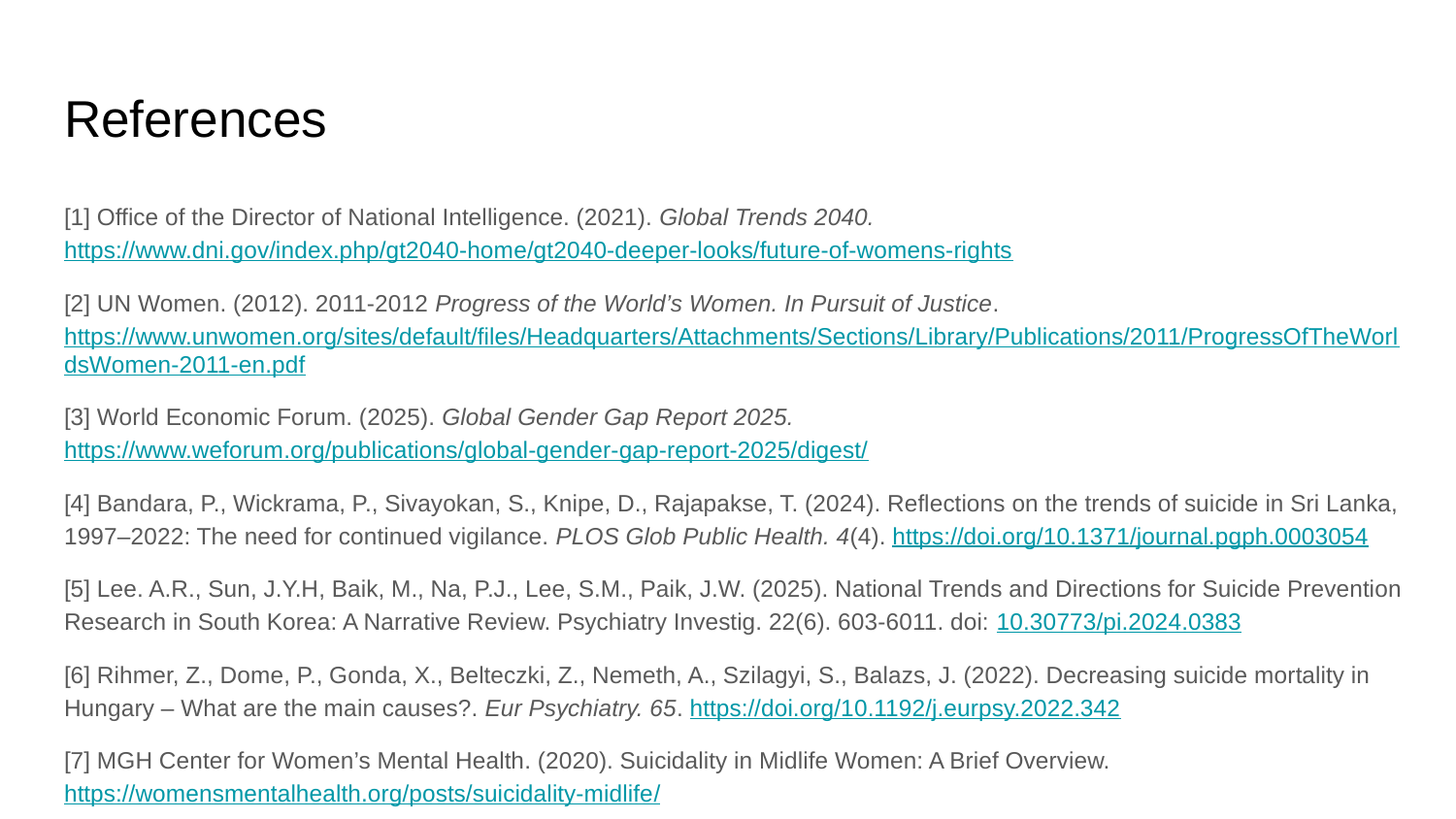

# References
[1] Office of the Director of National Intelligence. (2021). Global Trends 2040. https://www.dni.gov/index.php/gt2040-home/gt2040-deeper-looks/future-of-womens-rights
[2] UN Women. (2012). 2011-2012 Progress of the World’s Women. In Pursuit of Justice. https://www.unwomen.org/sites/default/files/Headquarters/Attachments/Sections/Library/Publications/2011/ProgressOfTheWorldsWomen-2011-en.pdf
[3] World Economic Forum. (2025). Global Gender Gap Report 2025. https://www.weforum.org/publications/global-gender-gap-report-2025/digest/
[4] Bandara, P., Wickrama, P., Sivayokan, S., Knipe, D., Rajapakse, T. (2024). Reflections on the trends of suicide in Sri Lanka, 1997–2022: The need for continued vigilance. PLOS Glob Public Health. 4(4). https://doi.org/10.1371/journal.pgph.0003054
[5] Lee. A.R., Sun, J.Y.H, Baik, M., Na, P.J., Lee, S.M., Paik, J.W. (2025). National Trends and Directions for Suicide Prevention Research in South Korea: A Narrative Review. Psychiatry Investig. 22(6). 603-6011. doi: 10.30773/pi.2024.0383
[6] Rihmer, Z., Dome, P., Gonda, X., Belteczki, Z., Nemeth, A., Szilagyi, S., Balazs, J. (2022). Decreasing suicide mortality in Hungary – What are the main causes?. Eur Psychiatry. 65. https://doi.org/10.1192/j.eurpsy.2022.342
[7] MGH Center for Women’s Mental Health. (2020). Suicidality in Midlife Women: A Brief Overview. https://womensmentalhealth.org/posts/suicidality-midlife/